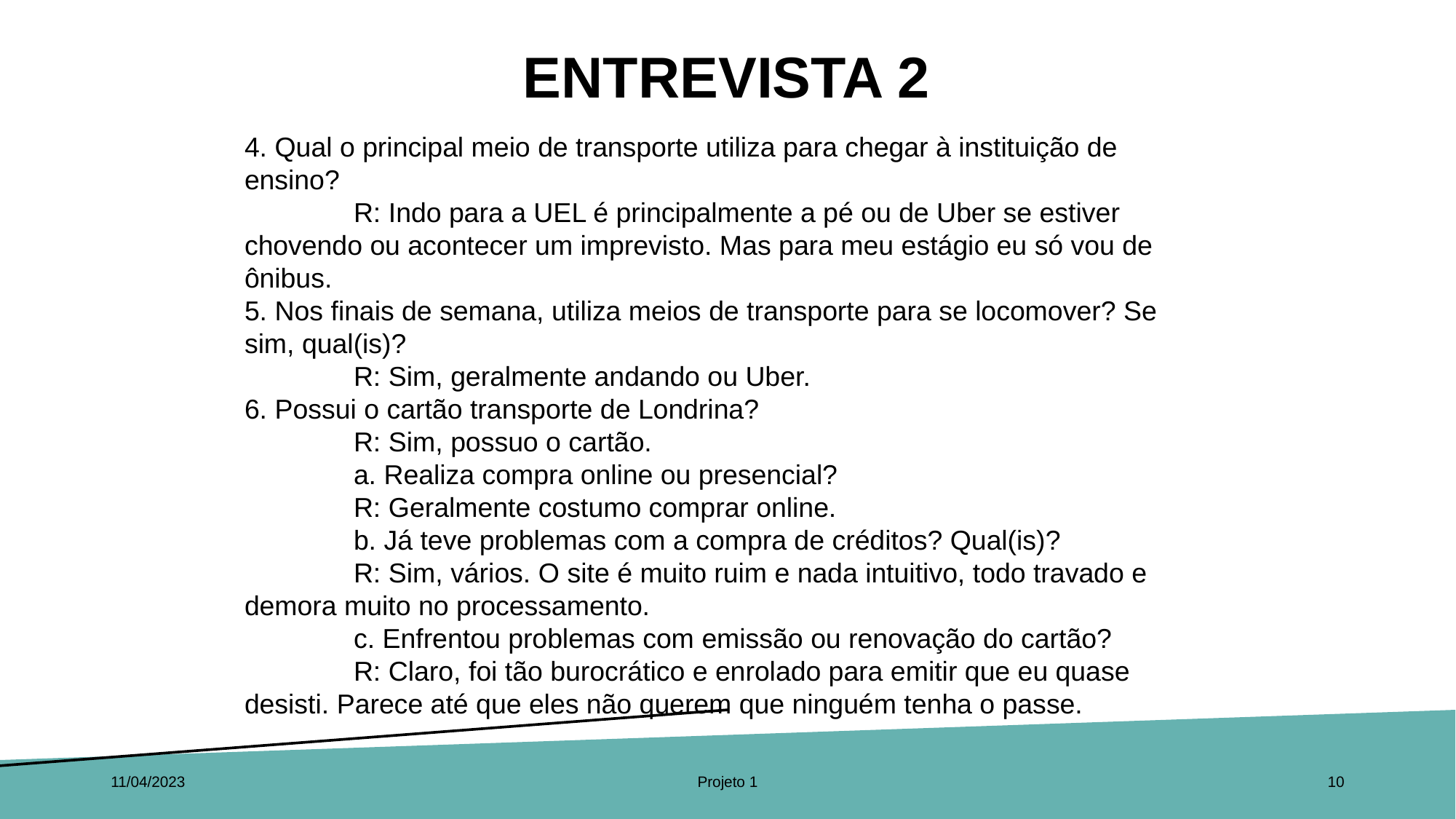

# Entrevista 2
4. Qual o principal meio de transporte utiliza para chegar à instituição de ensino?
	R: Indo para a UEL é principalmente a pé ou de Uber se estiver chovendo ou acontecer um imprevisto. Mas para meu estágio eu só vou de ônibus.
5. Nos finais de semana, utiliza meios de transporte para se locomover? Se sim, qual(is)?
	R: Sim, geralmente andando ou Uber.
6. Possui o cartão transporte de Londrina?
	R: Sim, possuo o cartão.
	a. Realiza compra online ou presencial?
	R: Geralmente costumo comprar online.
	b. Já teve problemas com a compra de créditos? Qual(is)?
	R: Sim, vários. O site é muito ruim e nada intuitivo, todo travado e demora muito no processamento.
	c. Enfrentou problemas com emissão ou renovação do cartão?
	R: Claro, foi tão burocrático e enrolado para emitir que eu quase desisti. Parece até que eles não querem que ninguém tenha o passe.
11/04/2023
Projeto 1
10